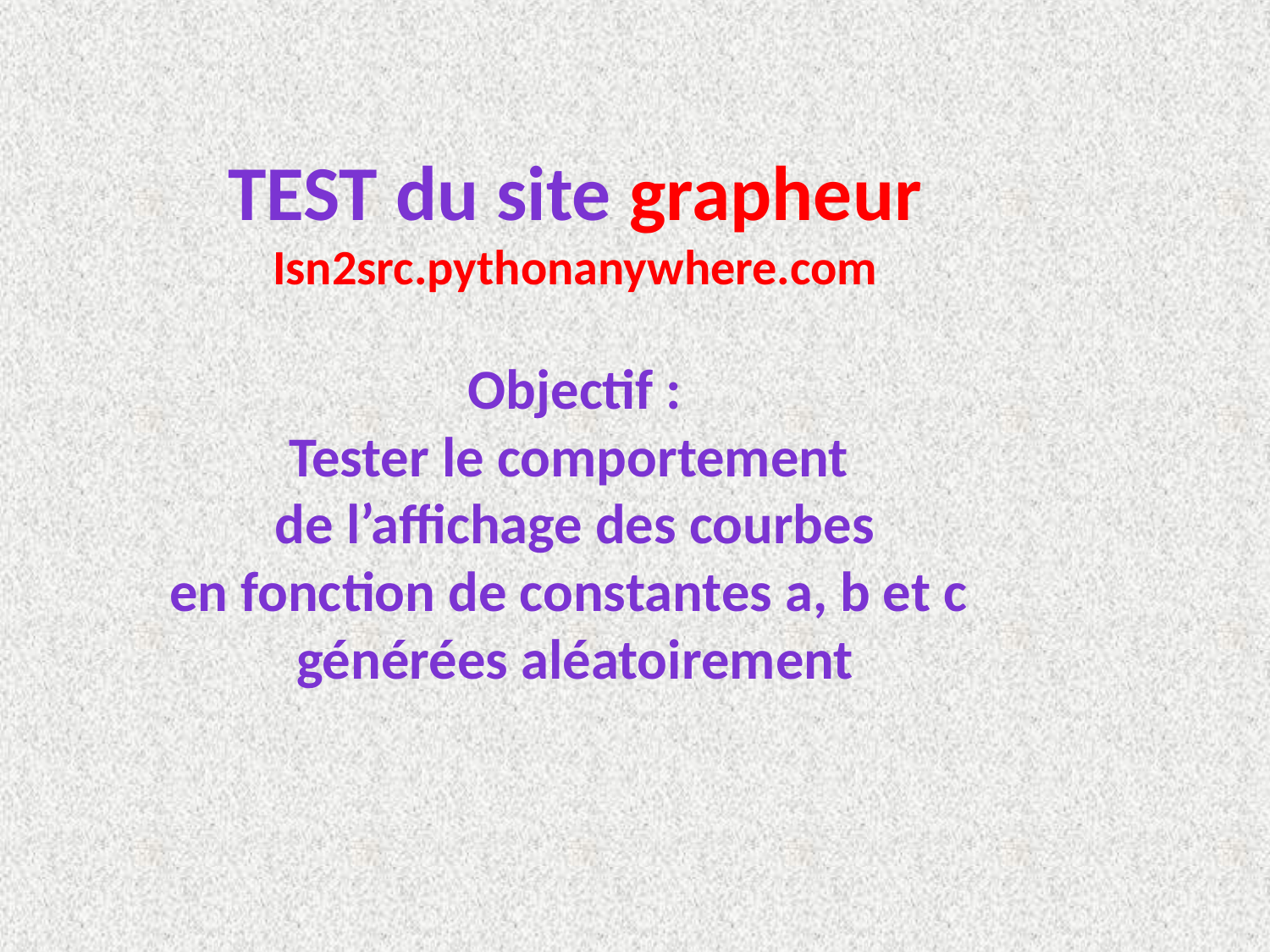

TEST du site grapheur
Isn2src.pythonanywhere.com
Objectif :
Tester le comportement
de l’affichage des courbes
en fonction de constantes a, b et c
générées aléatoirement